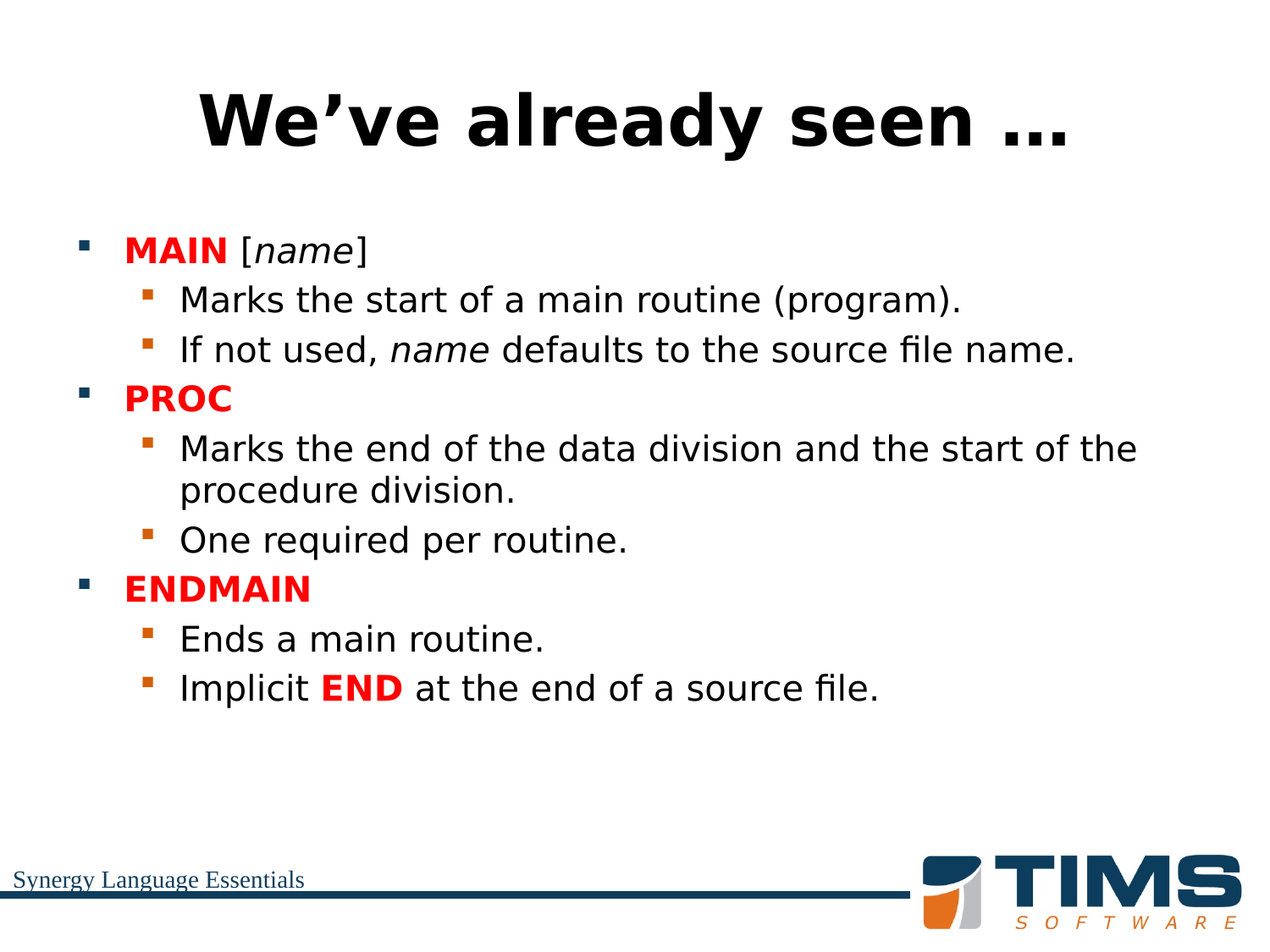

# We’ve already seen …
MAIN [name]
Marks the start of a main routine (program).
If not used, name defaults to the source file name.
PROC
Marks the end of the data division and the start of the procedure division.
One required per routine.
ENDMAIN
Ends a main routine.
Implicit END at the end of a source file.
Synergy Language Essentials